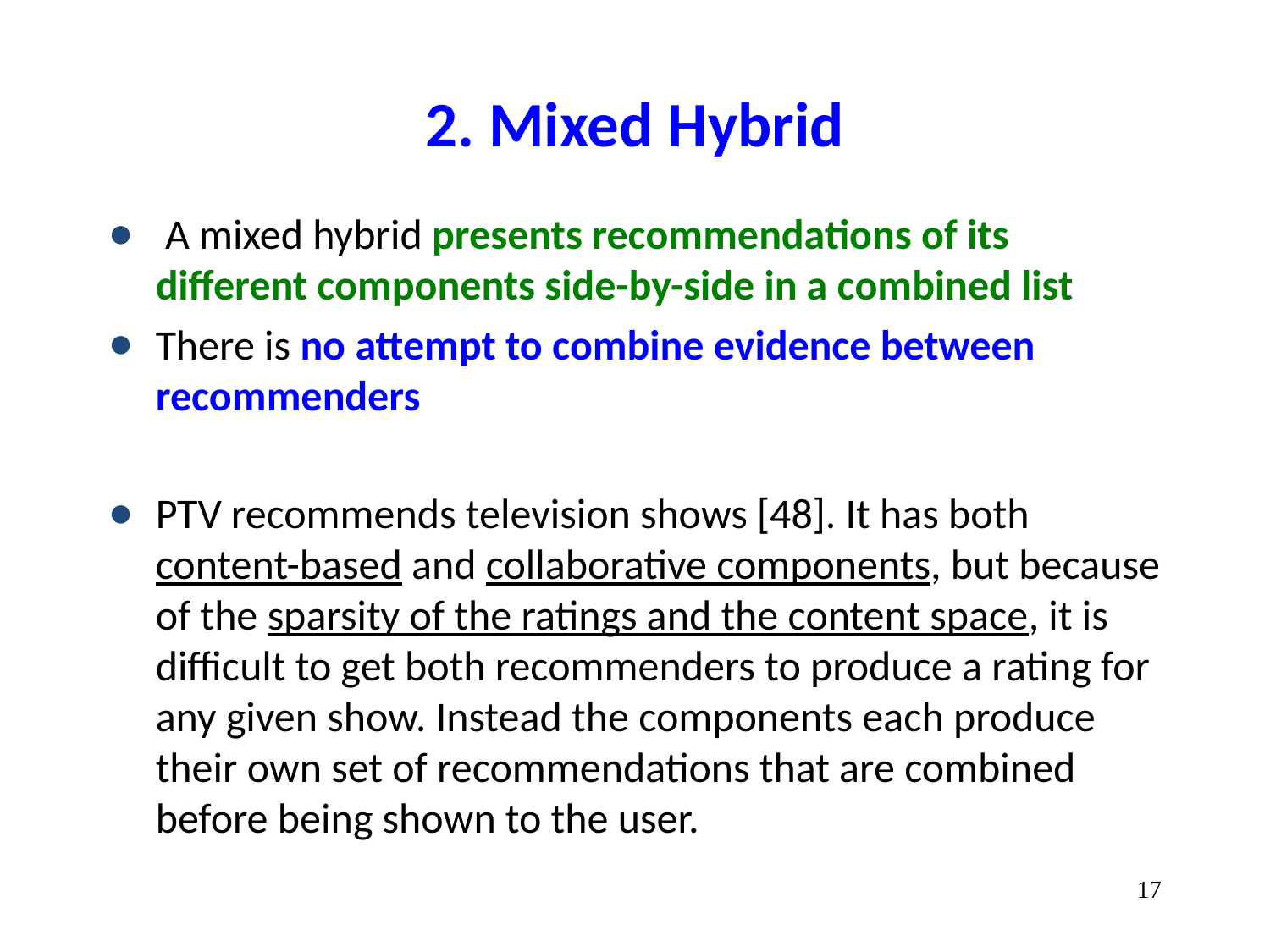

# 2. Mixed Hybrid
 A mixed hybrid presents recommendations of its different components side-by-side in a combined list
There is no attempt to combine evidence between recommenders

PTV recommends television shows [48]. It has both content-based and collaborative components, but because of the sparsity of the ratings and the content space, it is difficult to get both recommenders to produce a rating for any given show. Instead the components each produce their own set of recommendations that are combined before being shown to the user.

17